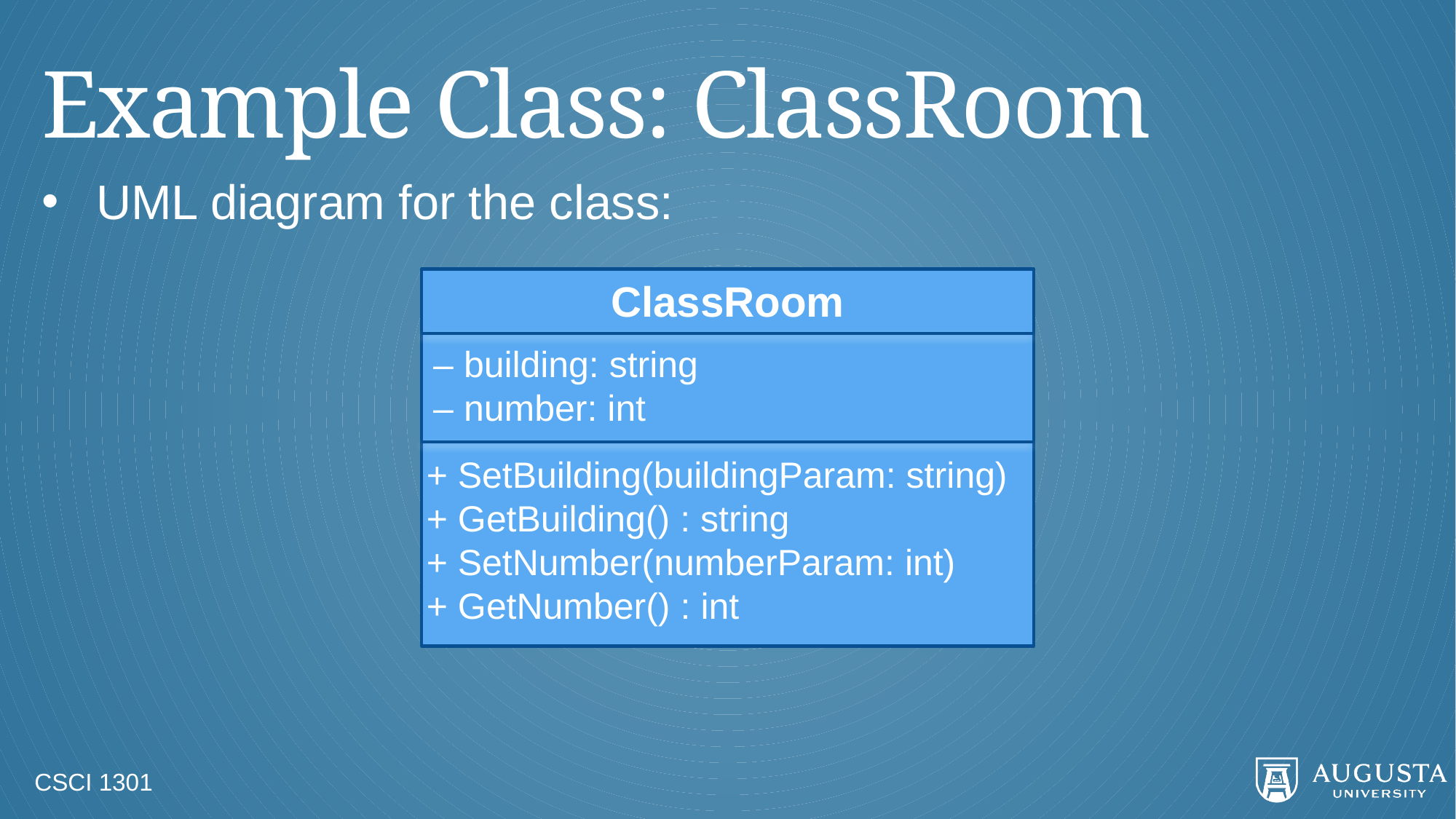

# Example Class: ClassRoom
UML diagram for the class:
ClassRoom
– building: string
– number: int
+ SetBuilding(buildingParam: string)
+ GetBuilding() : string
+ SetNumber(numberParam: int)
+ GetNumber() : int
CSCI 1301